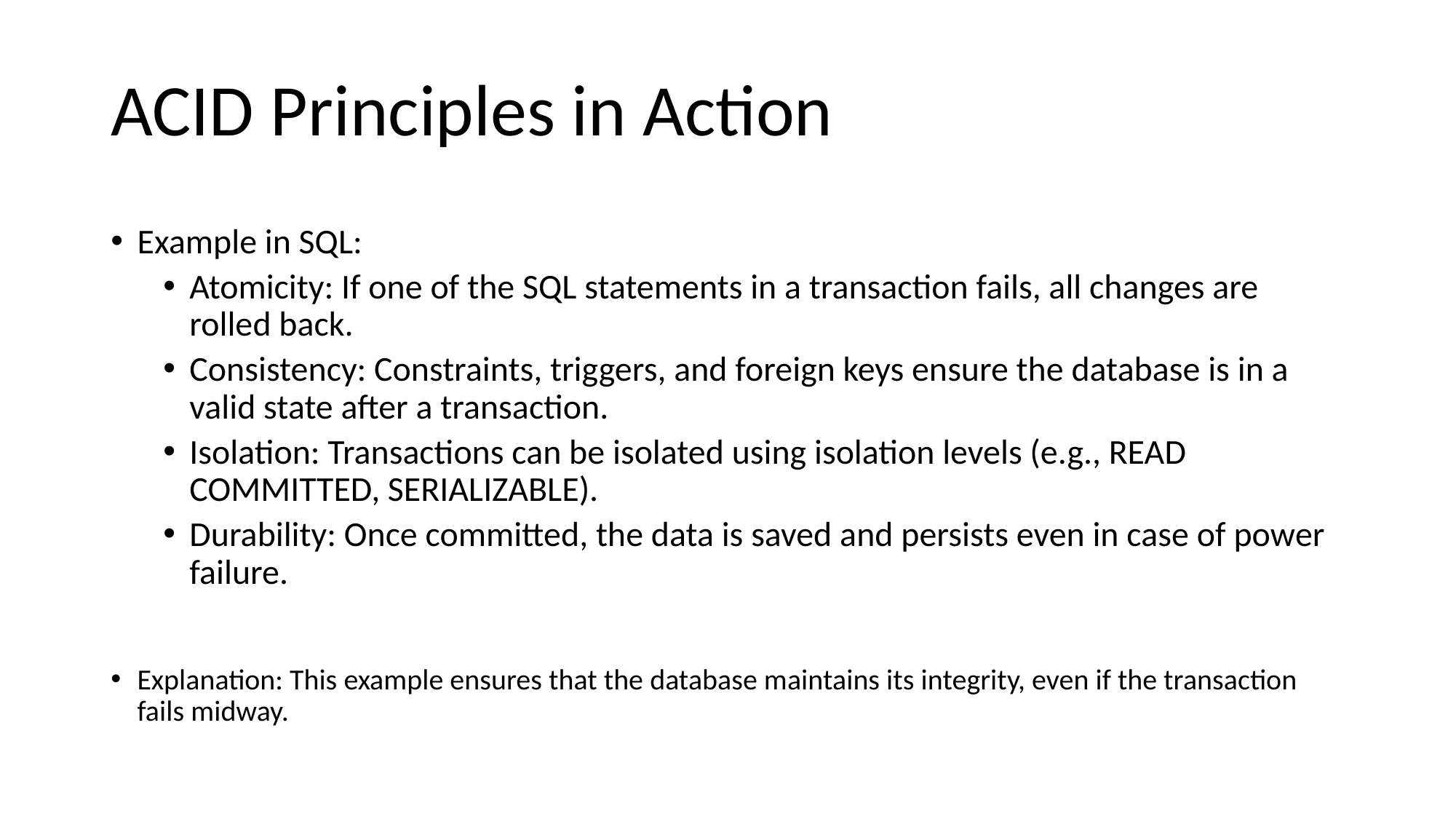

# ACID Principles in Action
Example in SQL:
Atomicity: If one of the SQL statements in a transaction fails, all changes are rolled back.
Consistency: Constraints, triggers, and foreign keys ensure the database is in a valid state after a transaction.
Isolation: Transactions can be isolated using isolation levels (e.g., READ COMMITTED, SERIALIZABLE).
Durability: Once committed, the data is saved and persists even in case of power failure.

Explanation: This example ensures that the database maintains its integrity, even if the transaction fails midway.